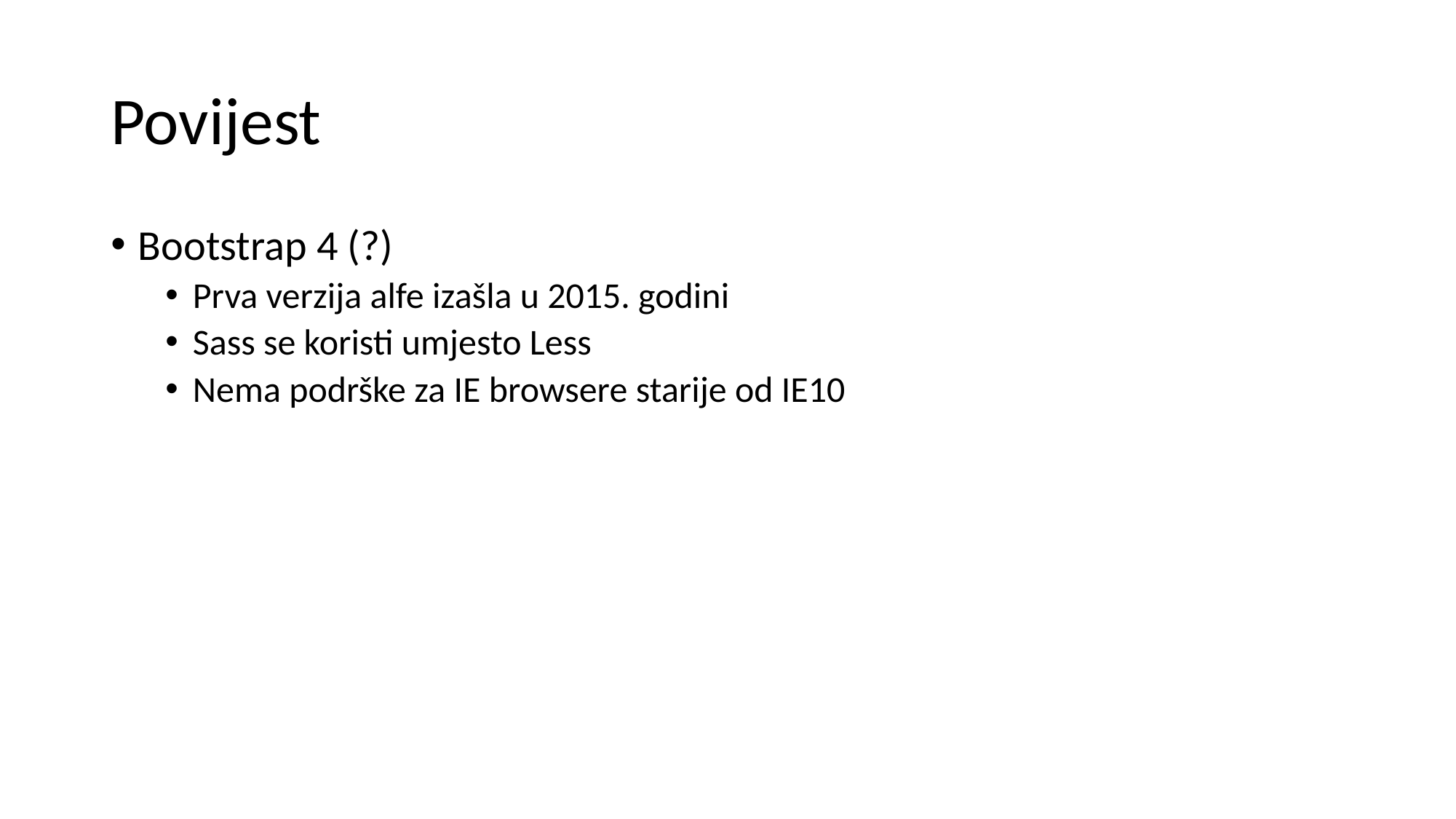

# Povijest
Bootstrap 4 (?)
Prva verzija alfe izašla u 2015. godini
Sass se koristi umjesto Less
Nema podrške za IE browsere starije od IE10